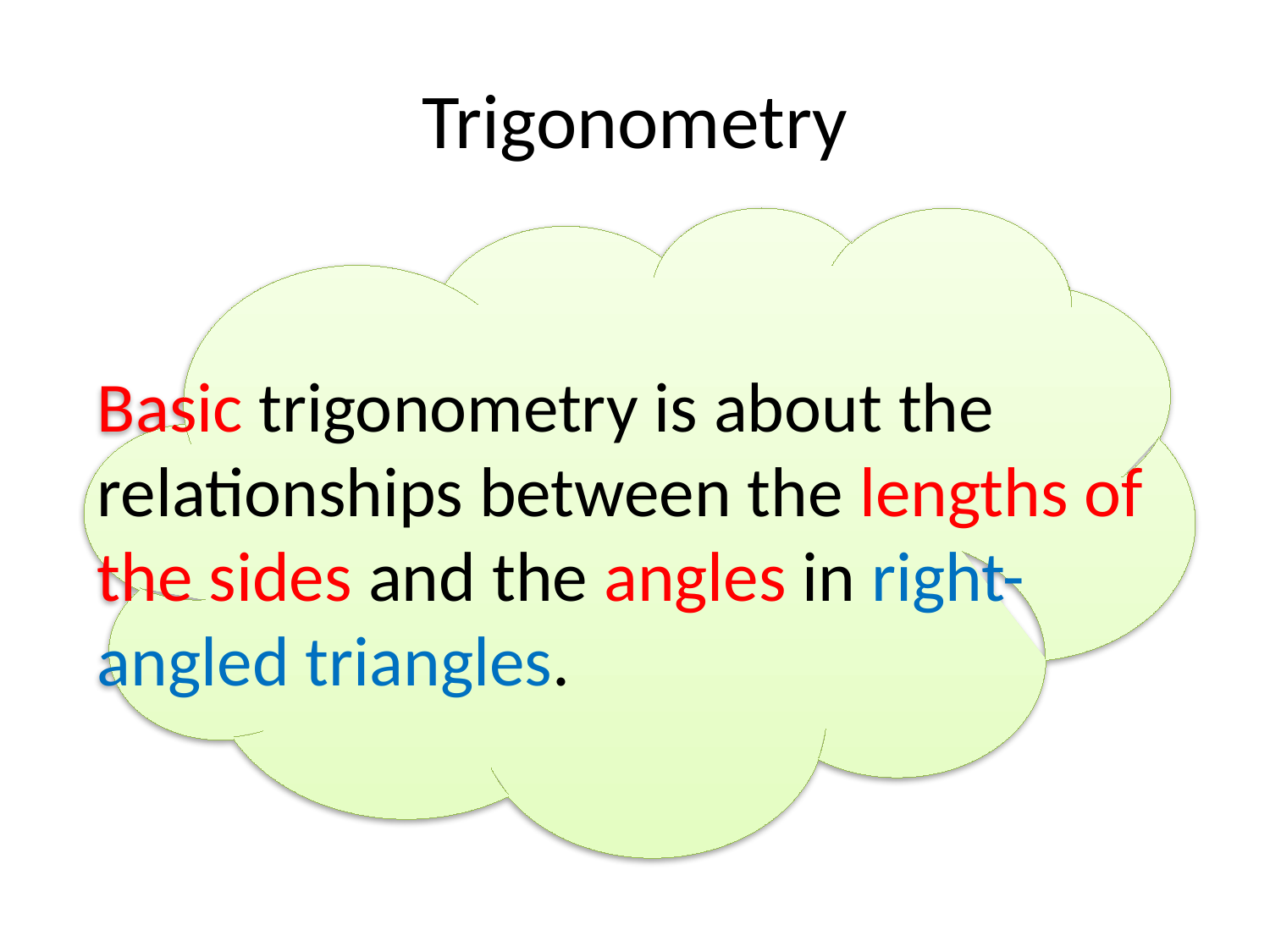

Trigonometry
Basic trigonometry is about the relationships between the lengths of the sides and the angles in right-angled triangles.